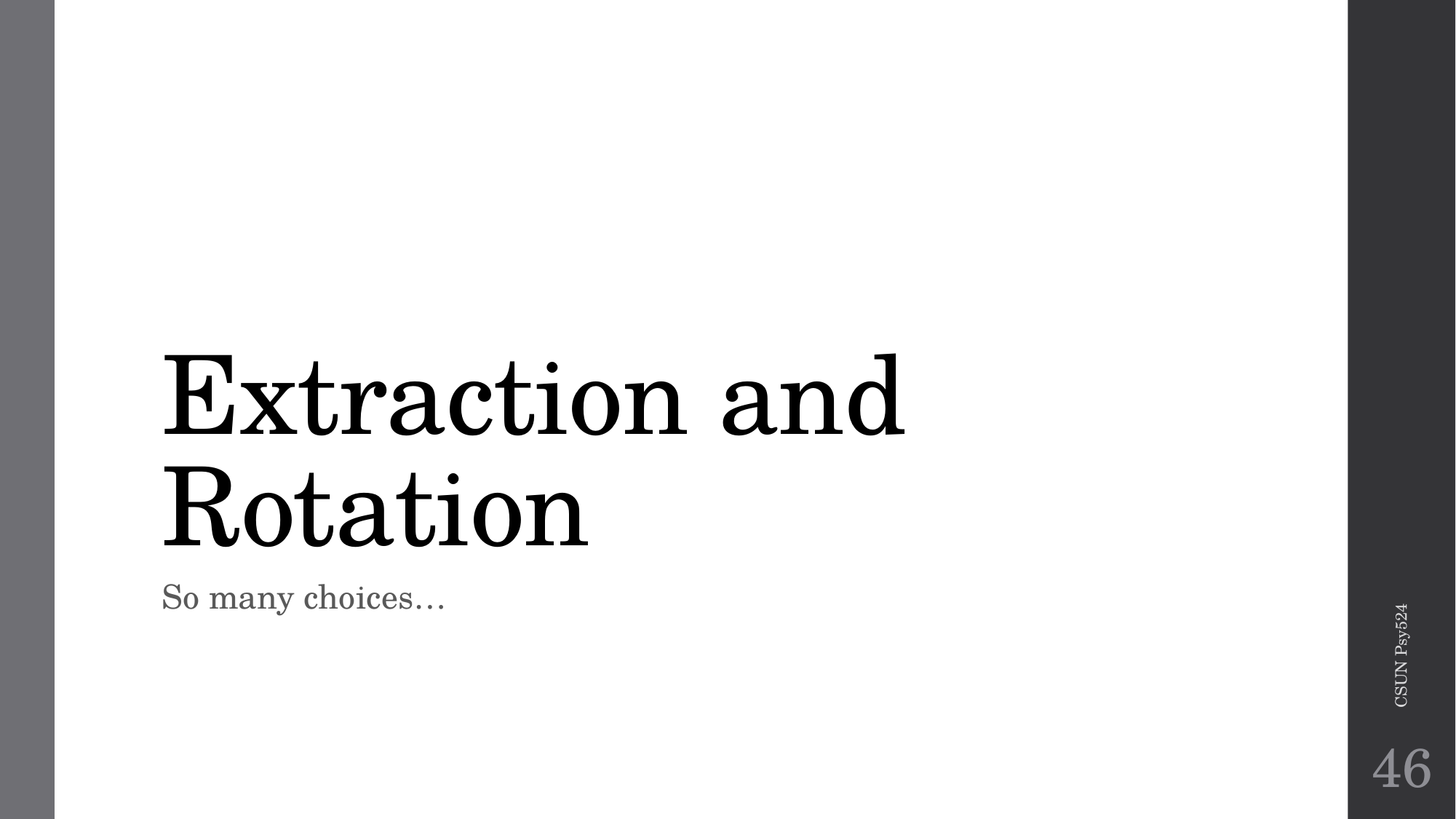

# Extraction and Rotation
CSUN Psy524
So many choices…
46